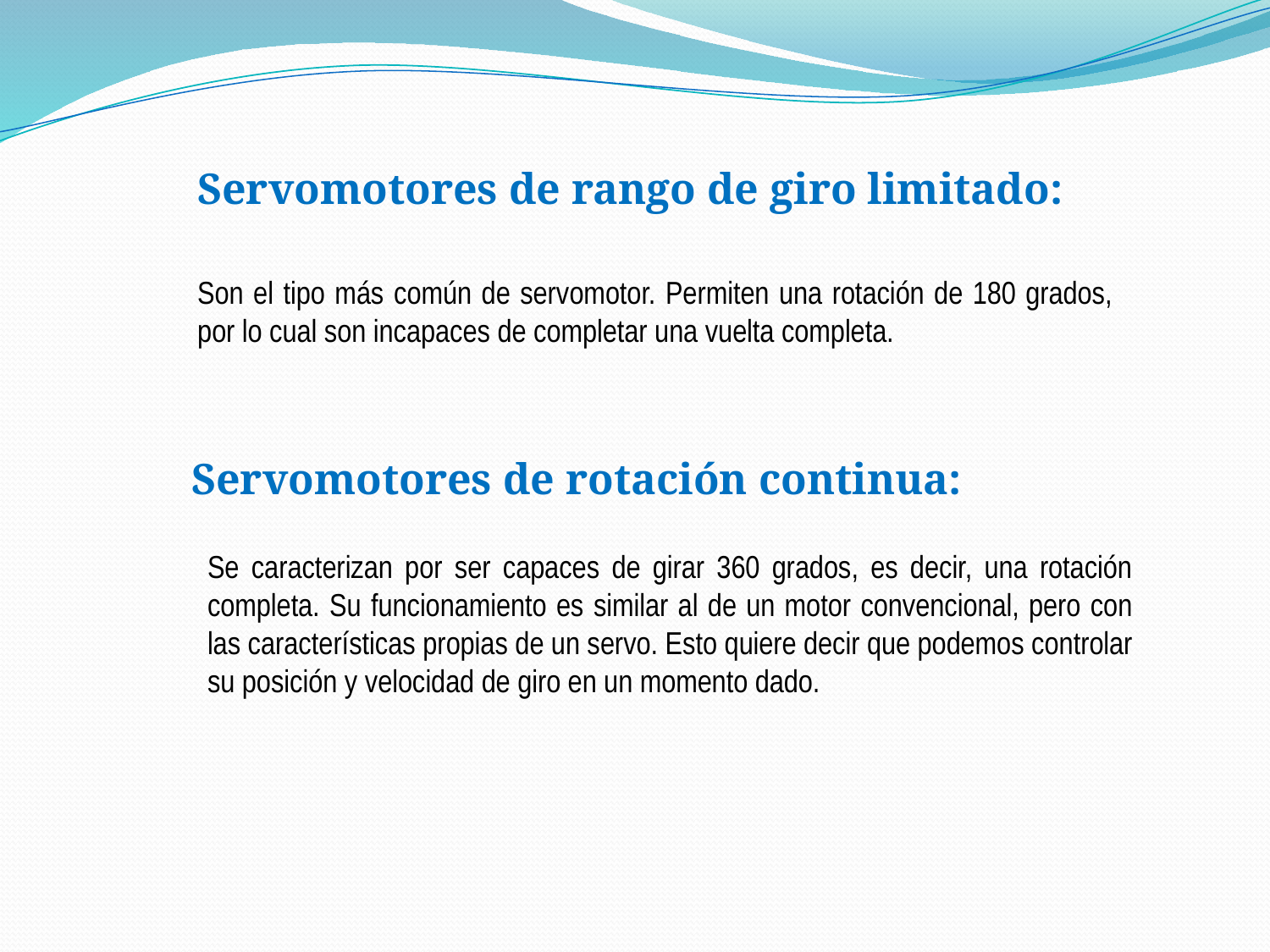

Servomotores de rango de giro limitado:
Son el tipo más común de servomotor. Permiten una rotación de 180 grados, por lo cual son incapaces de completar una vuelta completa.
Servomotores de rotación continua:
Se caracterizan por ser capaces de girar 360 grados, es decir, una rotación completa. Su funcionamiento es similar al de un motor convencional, pero con las características propias de un servo. Esto quiere decir que podemos controlar su posición y velocidad de giro en un momento dado.